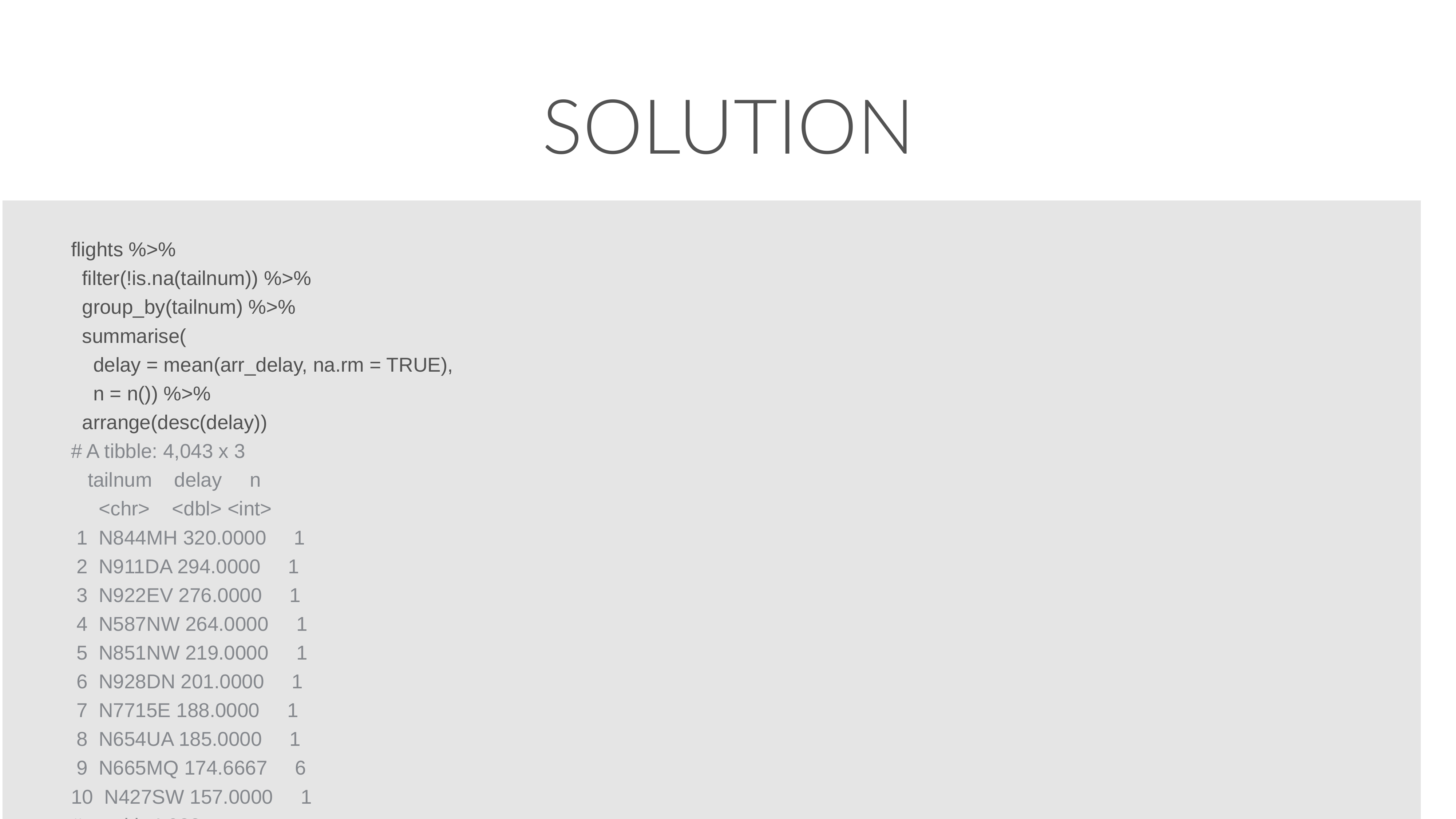

# Solution
flights %>%
  filter(!is.na(tailnum)) %>%
  group_by(tailnum) %>%
  summarise(
    delay = mean(arr_delay, na.rm = TRUE),
    n = n()) %>%
  arrange(desc(delay))
# A tibble: 4,043 x 3
   tailnum    delay     n
     <chr>    <dbl> <int>
 1  N844MH 320.0000     1
 2  N911DA 294.0000     1
 3  N922EV 276.0000     1
 4  N587NW 264.0000     1
 5  N851NW 219.0000     1
 6  N928DN 201.0000     1
 7  N7715E 188.0000     1
 8  N654UA 185.0000     1
 9  N665MQ 174.6667     6
10  N427SW 157.0000     1
# ... with 4,033 more rows